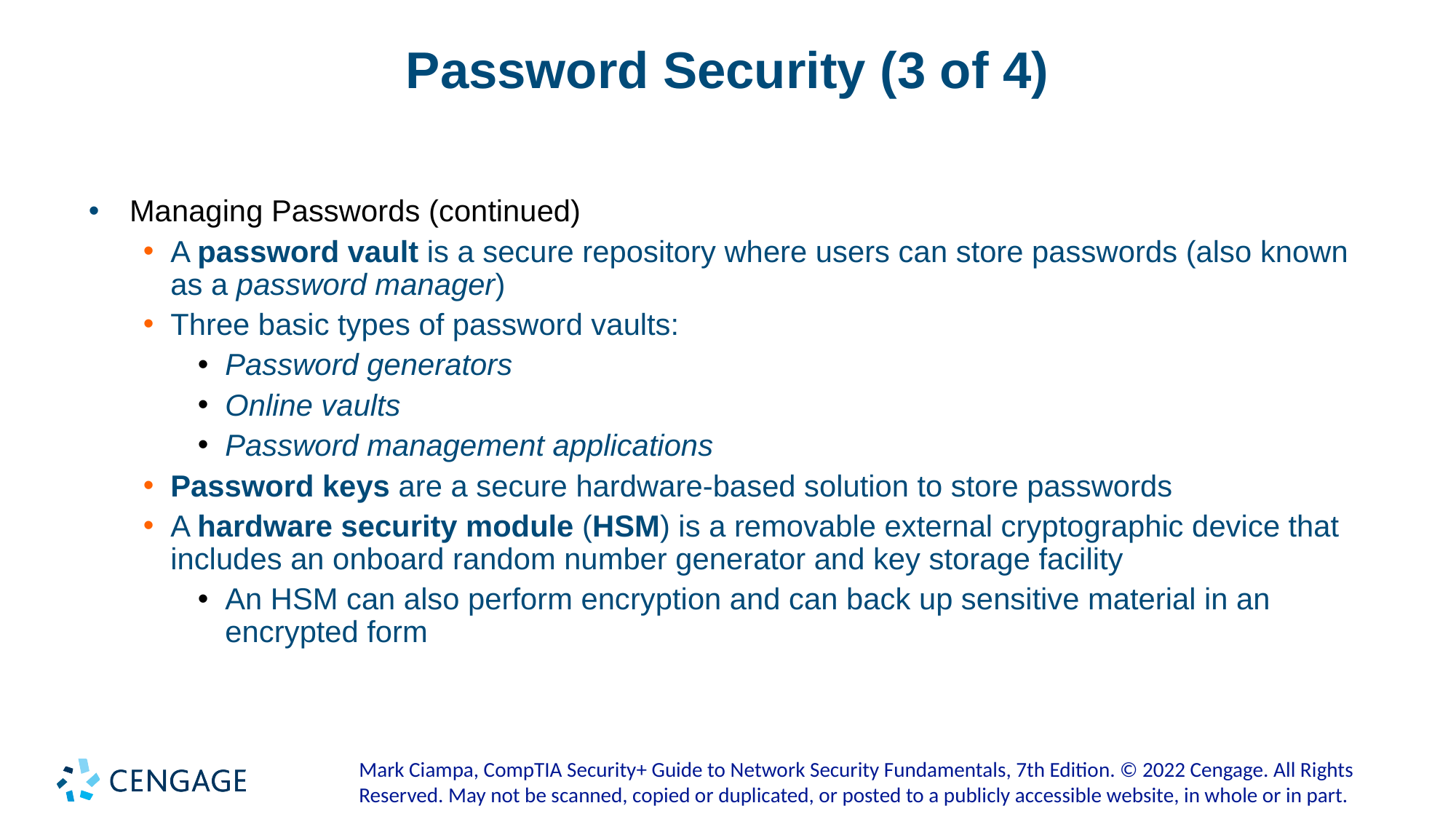

# Password Security (3 of 4)
Managing Passwords (continued)
A password vault is a secure repository where users can store passwords (also known as a password manager)
Three basic types of password vaults:
Password generators
Online vaults
Password management applications
Password keys are a secure hardware-based solution to store passwords
A hardware security module (HSM) is a removable external cryptographic device that includes an onboard random number generator and key storage facility
An HSM can also perform encryption and can back up sensitive material in an encrypted form